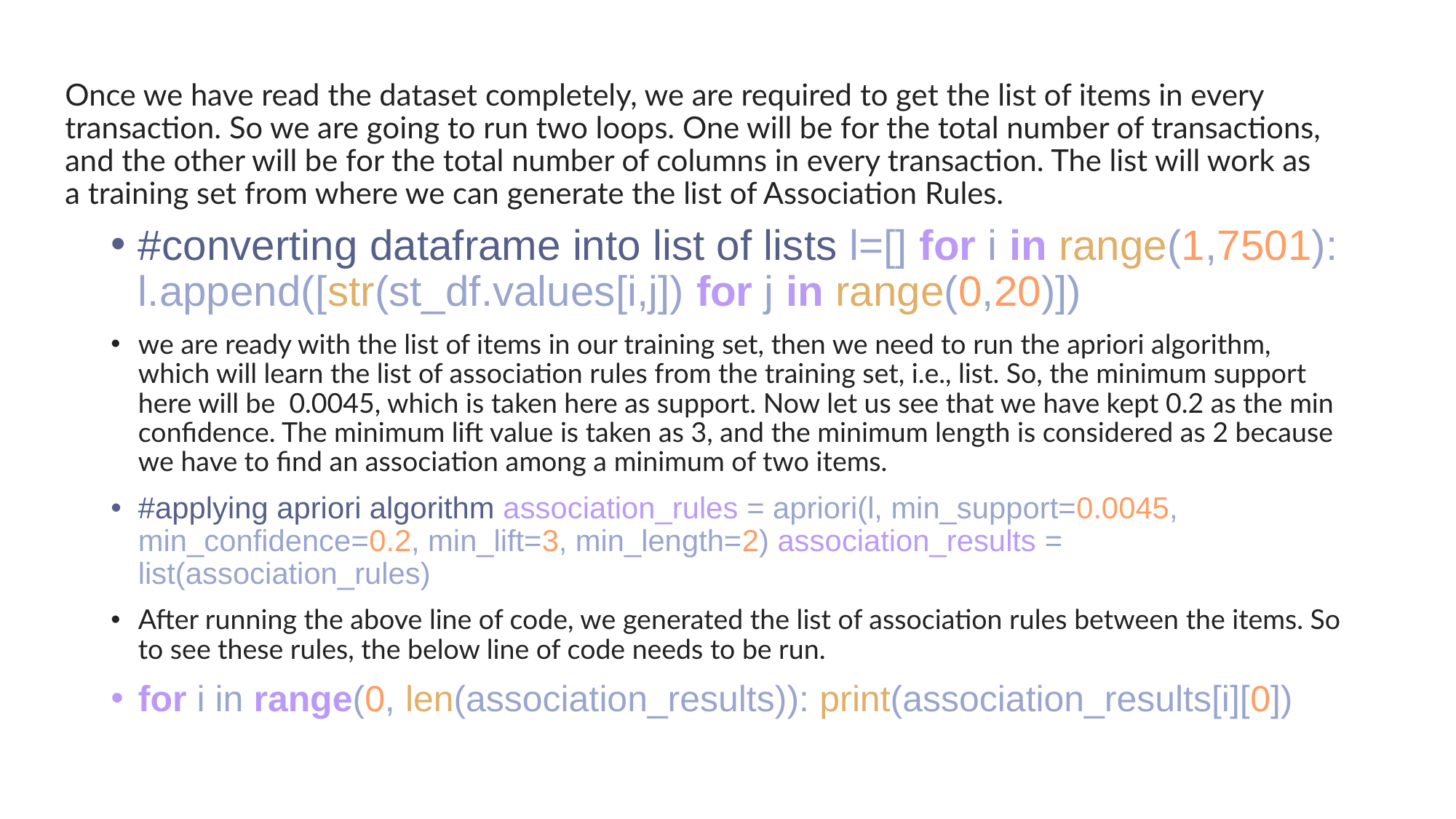

# Once we have read the dataset completely, we are required to get the list of items in every transaction. So we are going to run two loops. One will be for the total number of transactions, and the other will be for the total number of columns in every transaction. The list will work as a training set from where we can generate the list of Association Rules.
#converting dataframe into list of lists l=[] for i in range(1,7501): l.append([str(st_df.values[i,j]) for j in range(0,20)])
we are ready with the list of items in our training set, then we need to run the apriori algorithm, which will learn the list of association rules from the training set, i.e., list. So, the minimum support here will be  0.0045, which is taken here as support. Now let us see that we have kept 0.2 as the min confidence. The minimum lift value is taken as 3, and the minimum length is considered as 2 because we have to find an association among a minimum of two items.
#applying apriori algorithm association_rules = apriori(l, min_support=0.0045, min_confidence=0.2, min_lift=3, min_length=2) association_results = list(association_rules)
After running the above line of code, we generated the list of association rules between the items. So to see these rules, the below line of code needs to be run.
for i in range(0, len(association_results)): print(association_results[i][0])